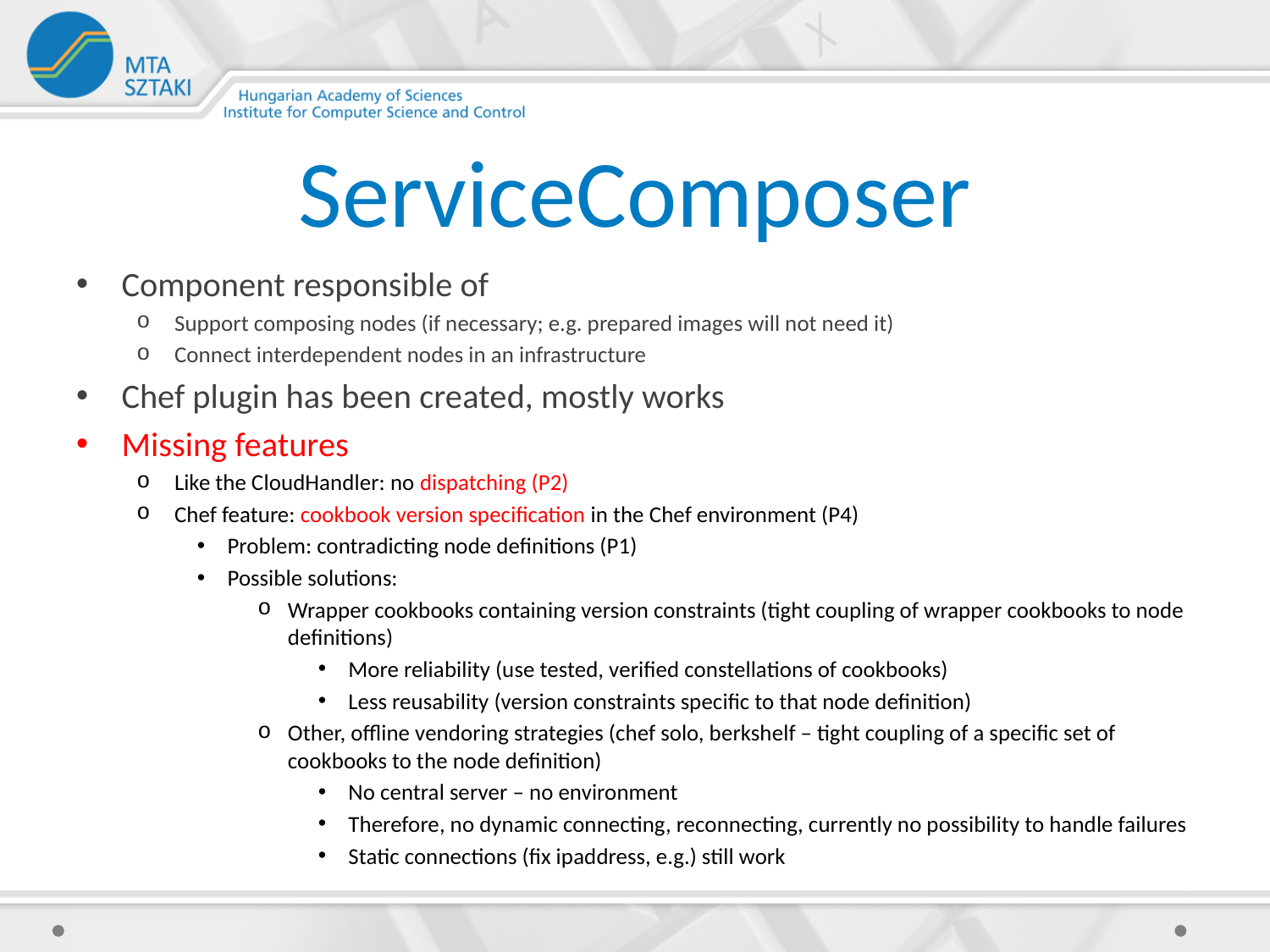

# ServiceComposer
Component responsible of
Support composing nodes (if necessary; e.g. prepared images will not need it)
Connect interdependent nodes in an infrastructure
Chef plugin has been created, mostly works
Missing features
Like the CloudHandler: no dispatching (P2)
Chef feature: cookbook version specification in the Chef environment (P4)
Problem: contradicting node definitions (P1)
Possible solutions:
Wrapper cookbooks containing version constraints (tight coupling of wrapper cookbooks to node definitions)
More reliability (use tested, verified constellations of cookbooks)
Less reusability (version constraints specific to that node definition)
Other, offline vendoring strategies (chef solo, berkshelf – tight coupling of a specific set of cookbooks to the node definition)
No central server – no environment
Therefore, no dynamic connecting, reconnecting, currently no possibility to handle failures
Static connections (fix ipaddress, e.g.) still work